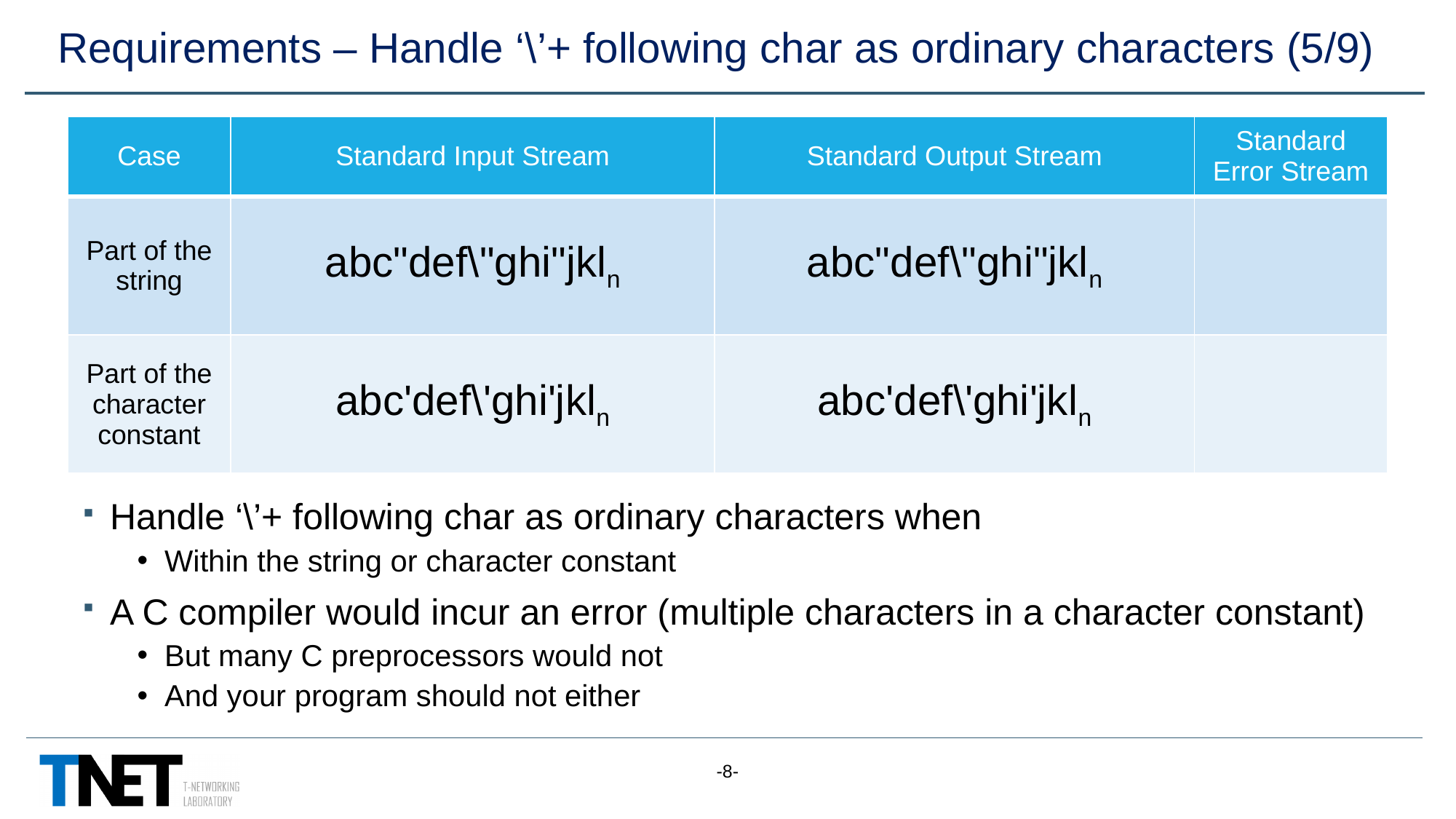

# Requirements – Handle ‘\’+ following char as ordinary characters (5/9)
| Case | Standard Input Stream | Standard Output Stream | Standard Error Stream |
| --- | --- | --- | --- |
| Part of the string | abc"def\"ghi"jkln | abc"def\"ghi"jkln |  |
| Part of the character constant | abc'def\'ghi'jkln | abc'def\'ghi'jkln |  |
Handle ‘\’+ following char as ordinary characters when
Within the string or character constant
A C compiler would incur an error (multiple characters in a character constant)
But many C preprocessors would not
And your program should not either
-8-